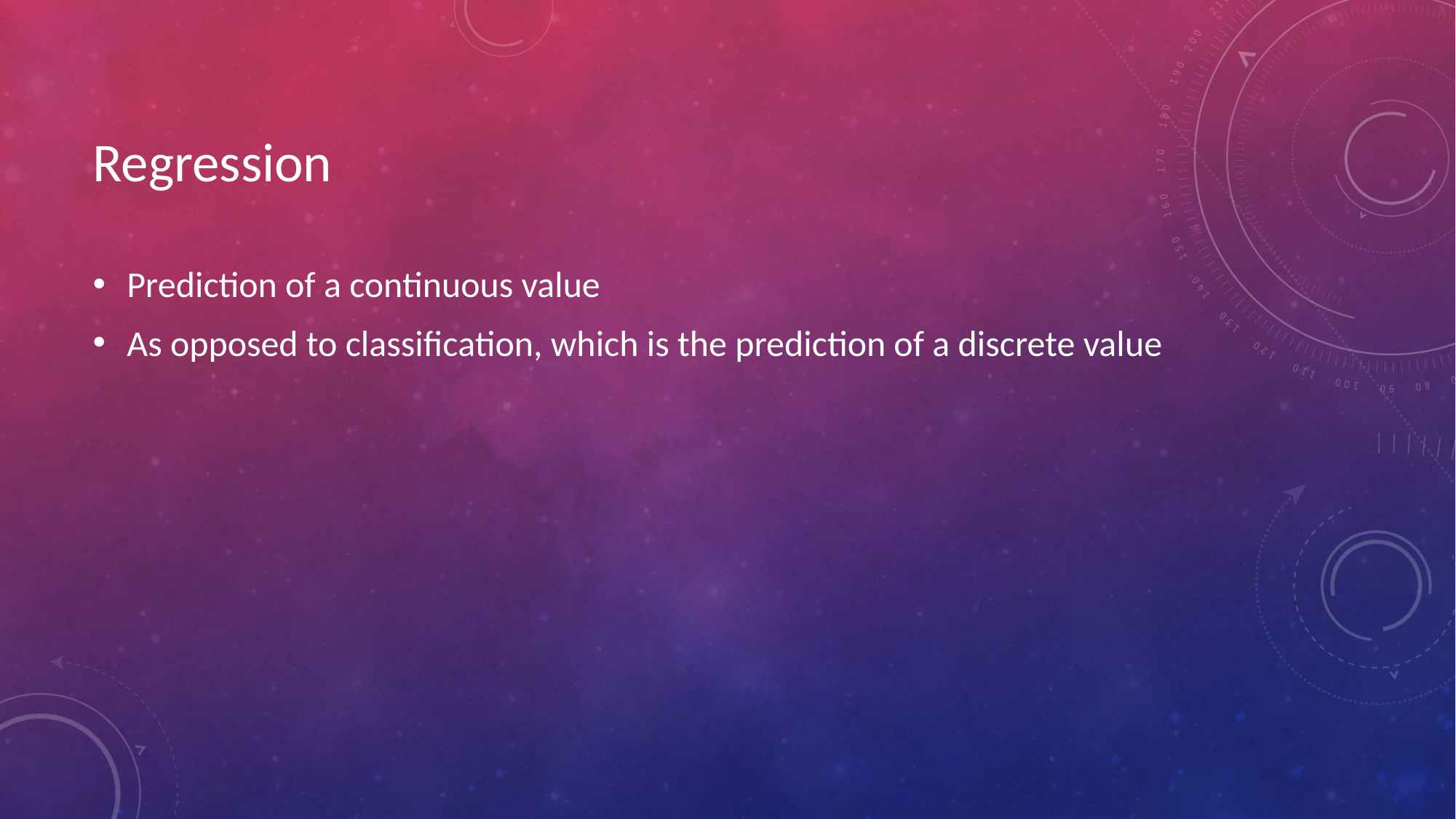

# Regression
Prediction of a continuous value
As opposed to classification, which is the prediction of a discrete value